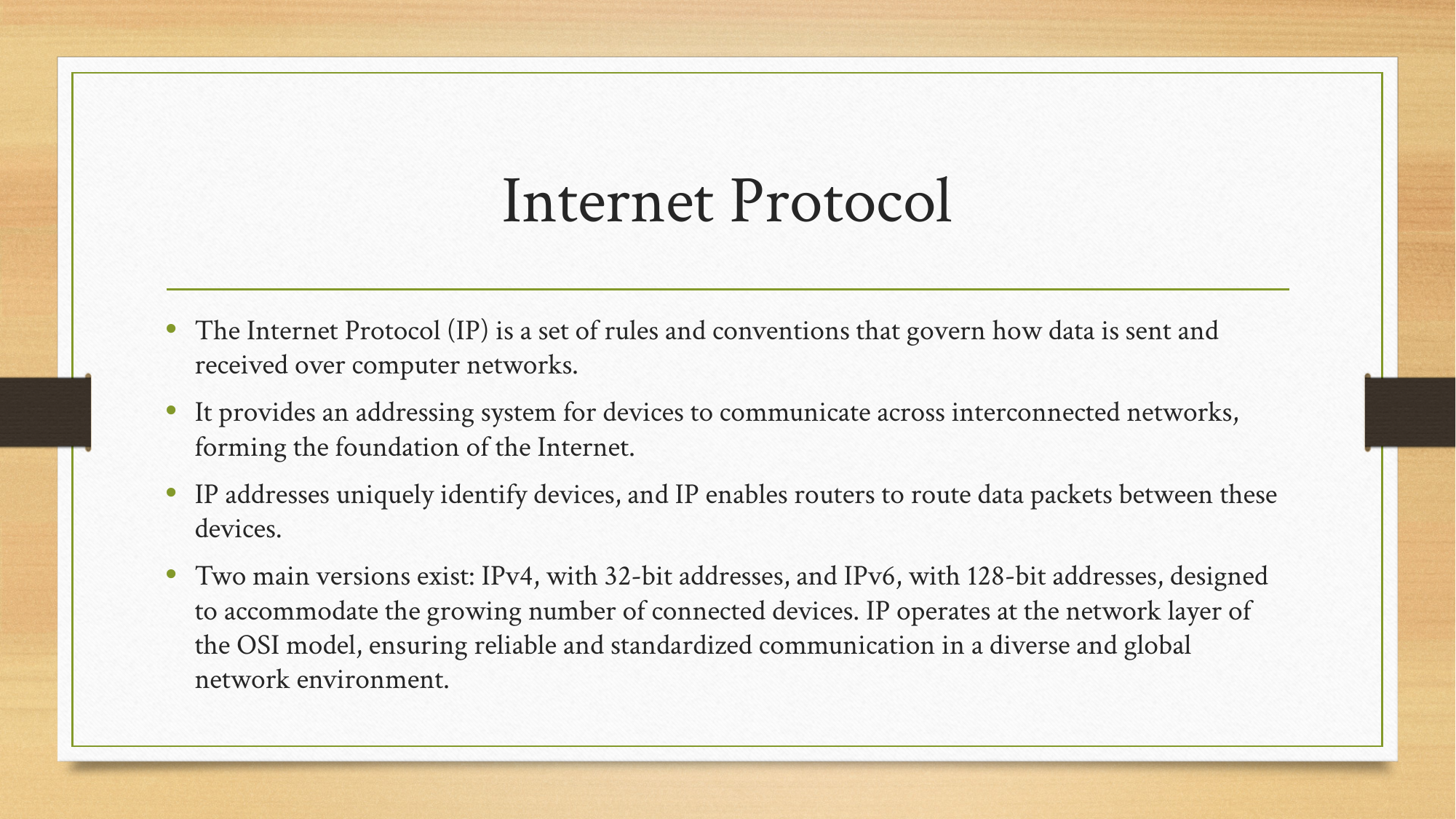

# Internet Protocol
The Internet Protocol (IP) is a set of rules and conventions that govern how data is sent and received over computer networks.
It provides an addressing system for devices to communicate across interconnected networks, forming the foundation of the Internet.
IP addresses uniquely identify devices, and IP enables routers to route data packets between these devices.
Two main versions exist: IPv4, with 32-bit addresses, and IPv6, with 128-bit addresses, designed to accommodate the growing number of connected devices. IP operates at the network layer of the OSI model, ensuring reliable and standardized communication in a diverse and global network environment.